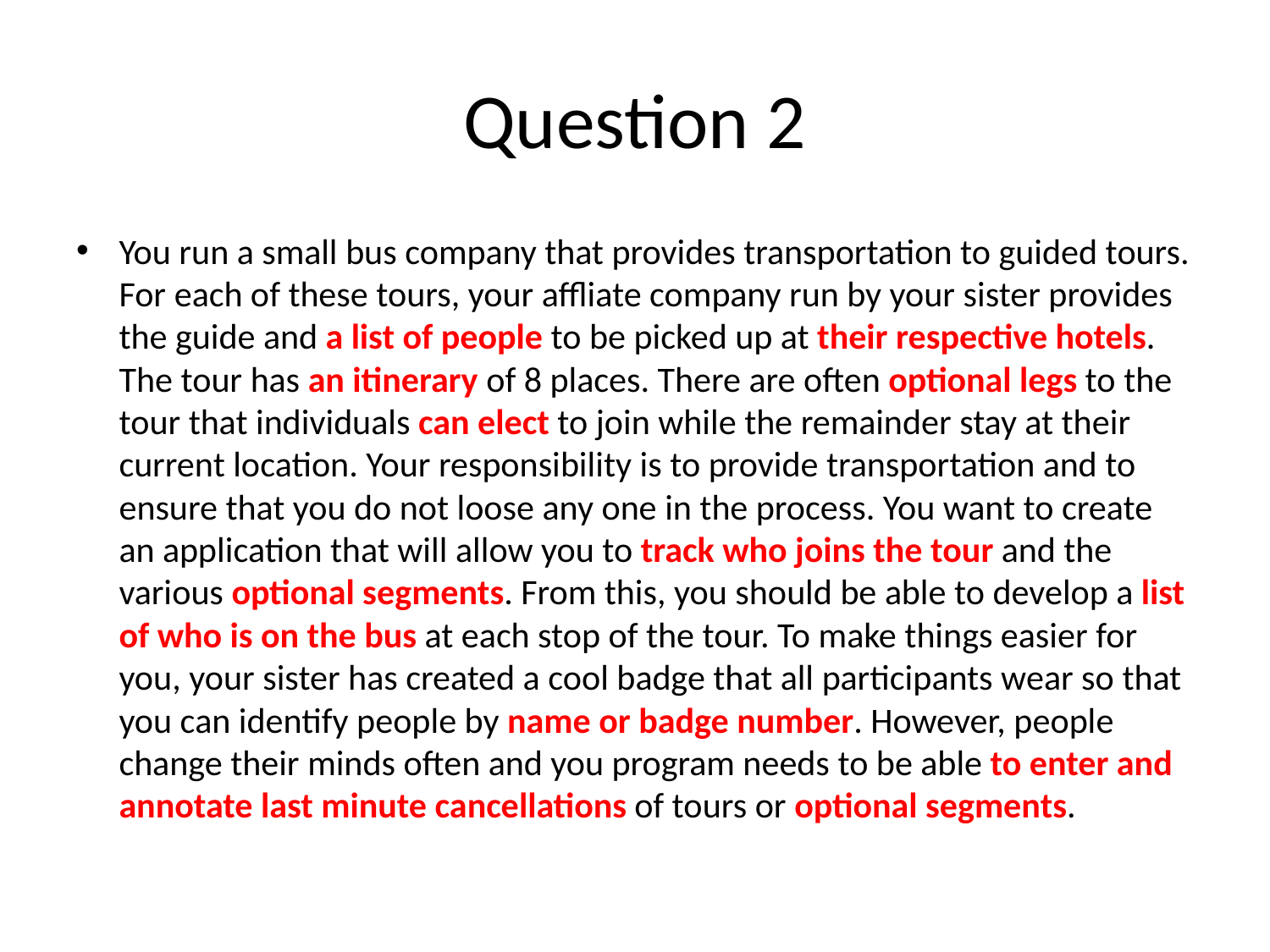

# Question 2
You run a small bus company that provides transportation to guided tours. For each of these tours, your affliate company run by your sister provides the guide and a list of people to be picked up at their respective hotels. The tour has an itinerary of 8 places. There are often optional legs to the tour that individuals can elect to join while the remainder stay at their current location. Your responsibility is to provide transportation and to ensure that you do not loose any one in the process. You want to create an application that will allow you to track who joins the tour and the various optional segments. From this, you should be able to develop a list of who is on the bus at each stop of the tour. To make things easier for you, your sister has created a cool badge that all participants wear so that you can identify people by name or badge number. However, people change their minds often and you program needs to be able to enter and annotate last minute cancellations of tours or optional segments.